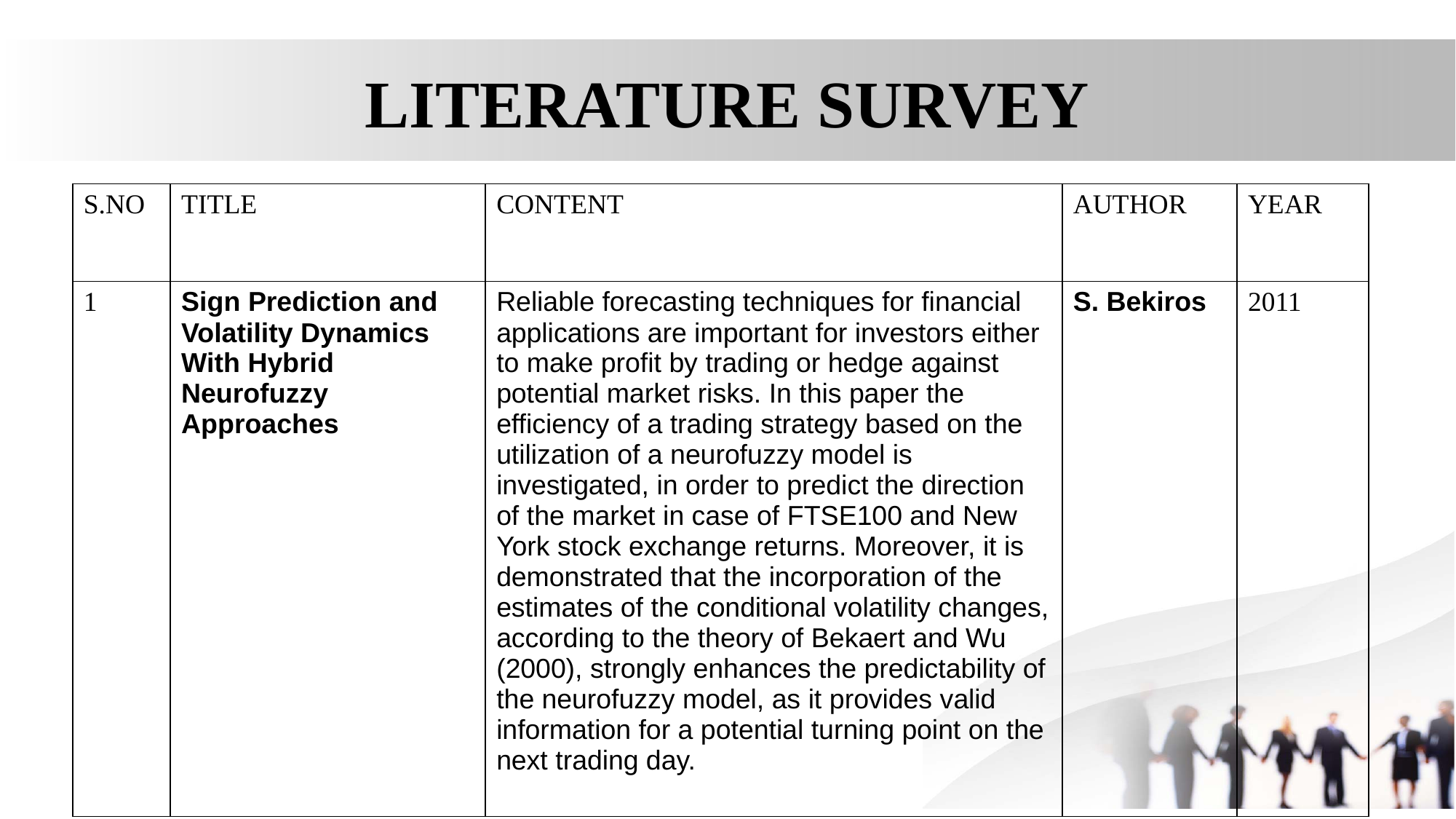

# LITERATURE SURVEY
| S.NO | TITLE | CONTENT | AUTHOR | YEAR |
| --- | --- | --- | --- | --- |
| 1 | Sign Prediction and Volatility Dynamics With Hybrid Neurofuzzy Approaches | Reliable forecasting techniques for financial applications are important for investors either to make profit by trading or hedge against potential market risks. In this paper the efficiency of a trading strategy based on the utilization of a neurofuzzy model is investigated, in order to predict the direction of the market in case of FTSE100 and New York stock exchange returns. Moreover, it is demonstrated that the incorporation of the estimates of the conditional volatility changes, according to the theory of Bekaert and Wu (2000), strongly enhances the predictability of the neurofuzzy model, as it provides valid information for a potential turning point on the next trading day. | S. Bekiros | 2011 |